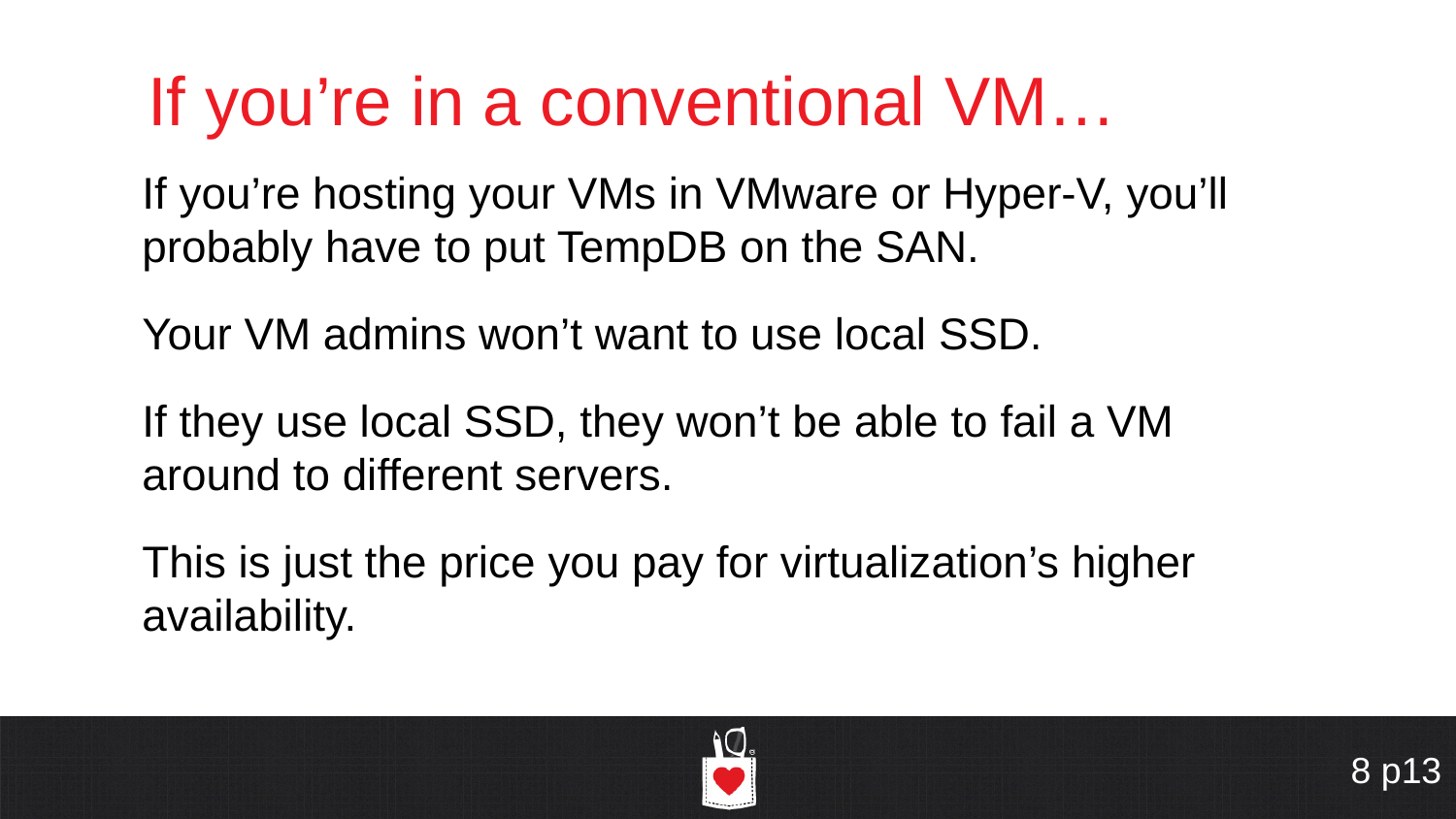

# If you’re in a conventional VM…
If you’re hosting your VMs in VMware or Hyper-V, you’ll probably have to put TempDB on the SAN.
Your VM admins won’t want to use local SSD.
If they use local SSD, they won’t be able to fail a VM around to different servers.
This is just the price you pay for virtualization’s higher availability.